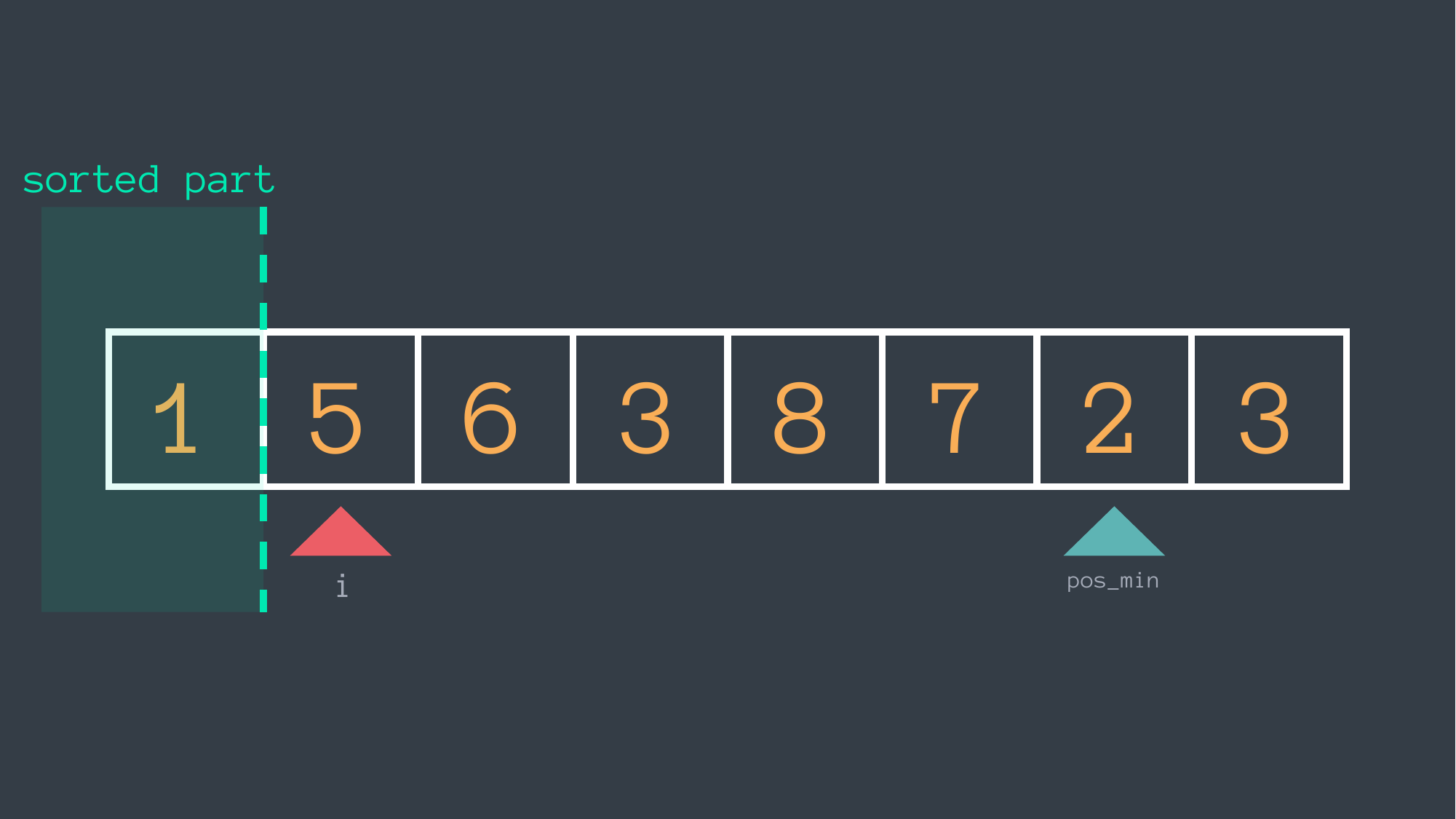

sorted part

1
5
6
3
8
7
2
3

i

pos_min